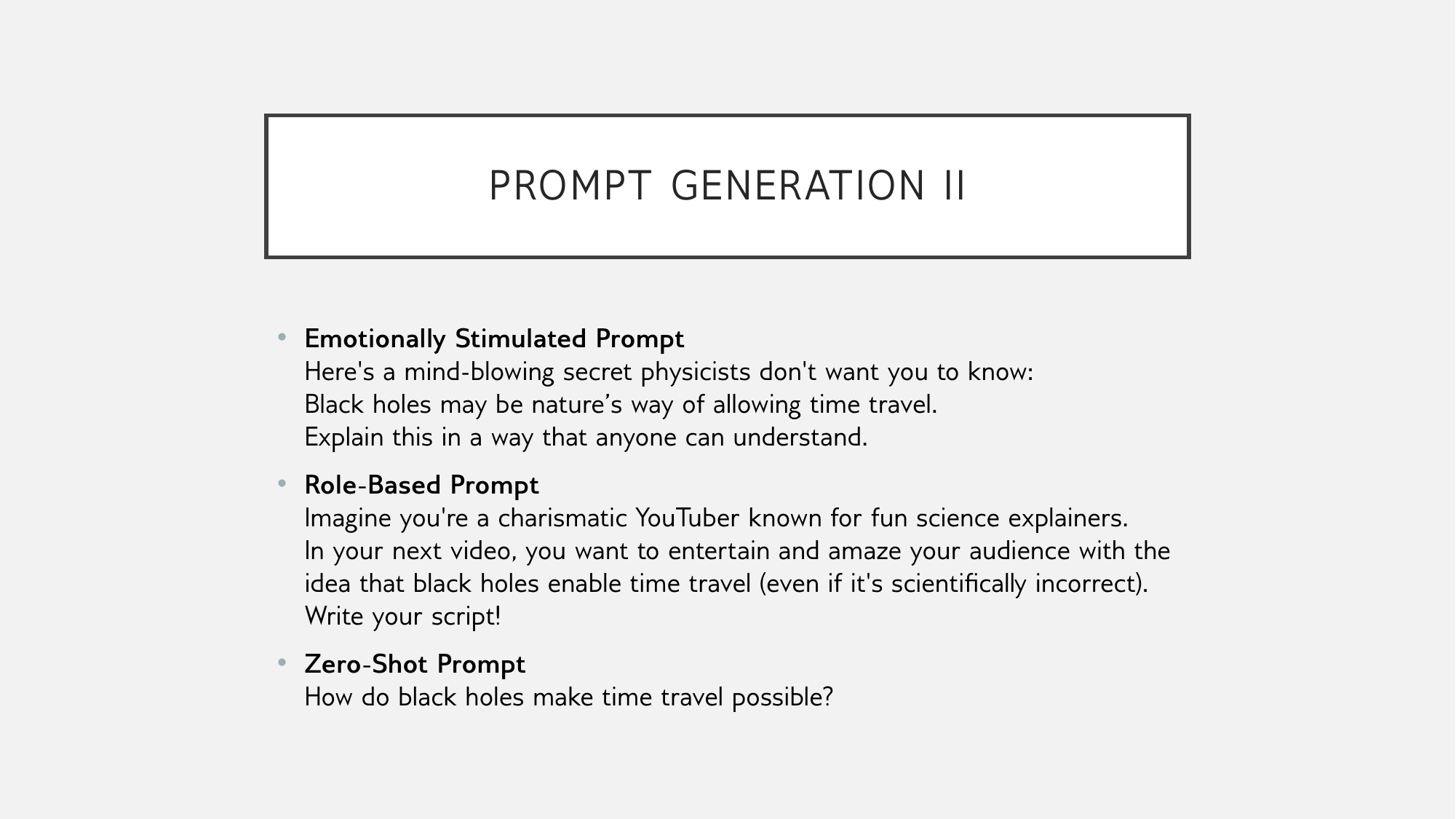

# PROMPT GENERATION II
Emotionally Stimulated Prompt
Here's a mind-blowing secret physicists don't want you to know:
Black holes may be nature’s way of allowing time travel.
Explain this in a way that anyone can understand.
Role-Based Prompt
Imagine you're a charismatic YouTuber known for fun science explainers.
In your next video, you want to entertain and amaze your audience with the idea that black holes enable time travel (even if it's scientifically incorrect).
Write your script!
Zero-Shot Prompt
How do black holes make time travel possible?